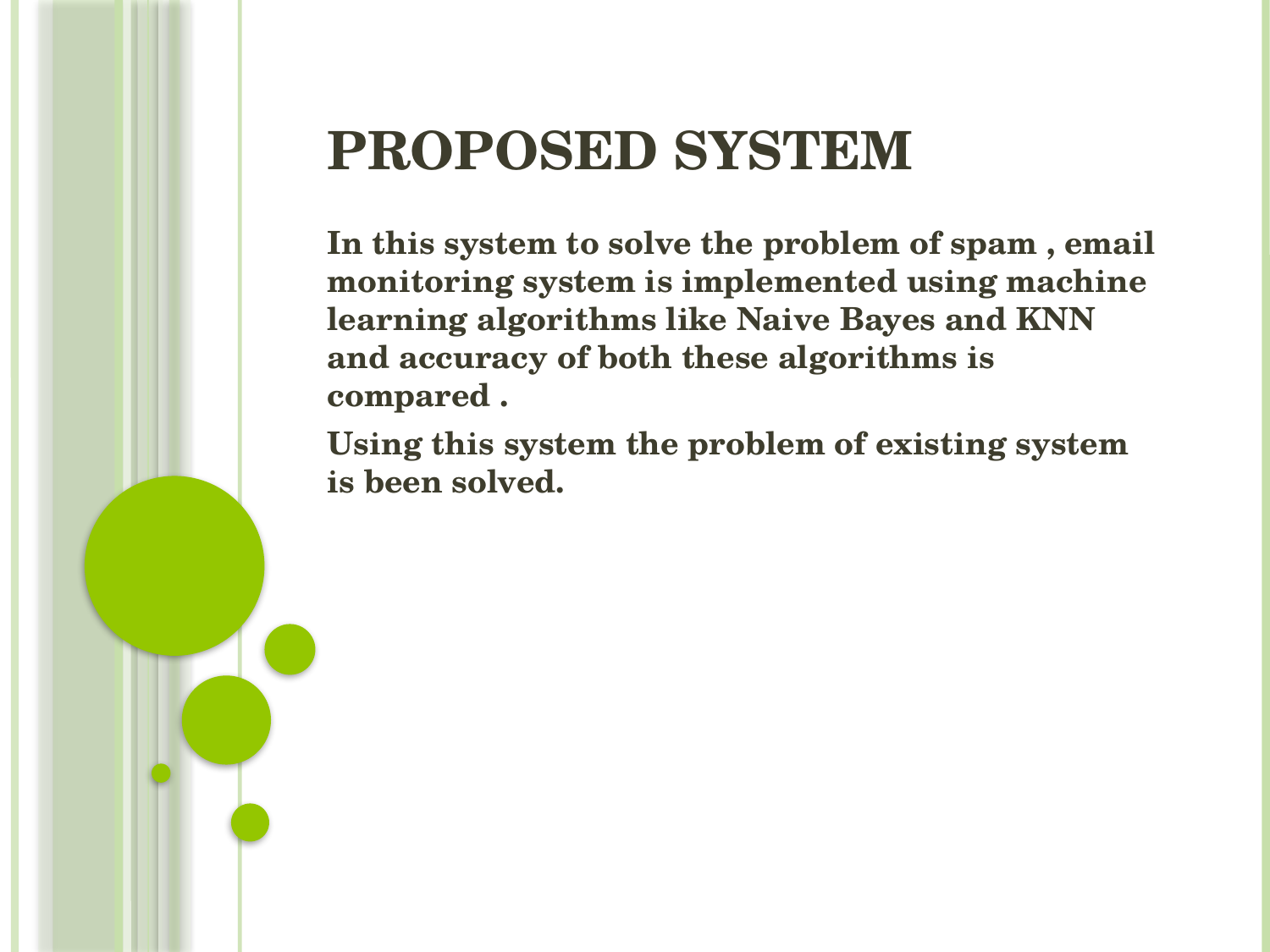

# PROPOSED SYSTEM
In this system to solve the problem of spam , email monitoring system is implemented using machine learning algorithms like Naive Bayes and KNN and accuracy of both these algorithms is compared .
Using this system the problem of existing system is been solved.